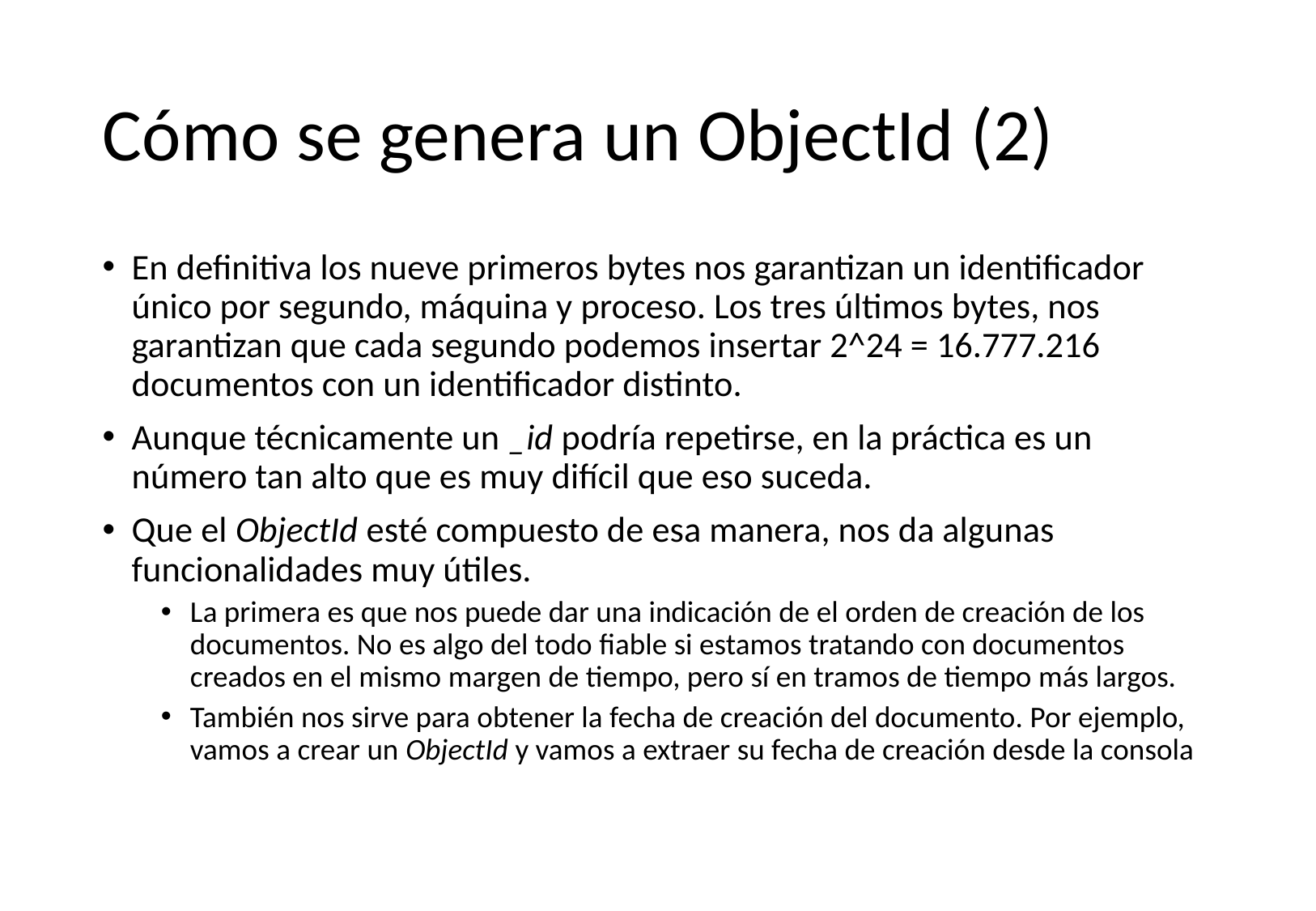

# Cómo se genera un ObjectId (2)
En definitiva los nueve primeros bytes nos garantizan un identificador único por segundo, máquina y proceso. Los tres últimos bytes, nos garantizan que cada segundo podemos insertar 2^24 = 16.777.216 documentos con un identificador distinto.
Aunque técnicamente un _id podría repetirse, en la práctica es un número tan alto que es muy difícil que eso suceda.
Que el ObjectId esté compuesto de esa manera, nos da algunas funcionalidades muy útiles.
La primera es que nos puede dar una indicación de el orden de creación de los documentos. No es algo del todo fiable si estamos tratando con documentos creados en el mismo margen de tiempo, pero sí en tramos de tiempo más largos.
También nos sirve para obtener la fecha de creación del documento. Por ejemplo, vamos a crear un ObjectId y vamos a extraer su fecha de creación desde la consola